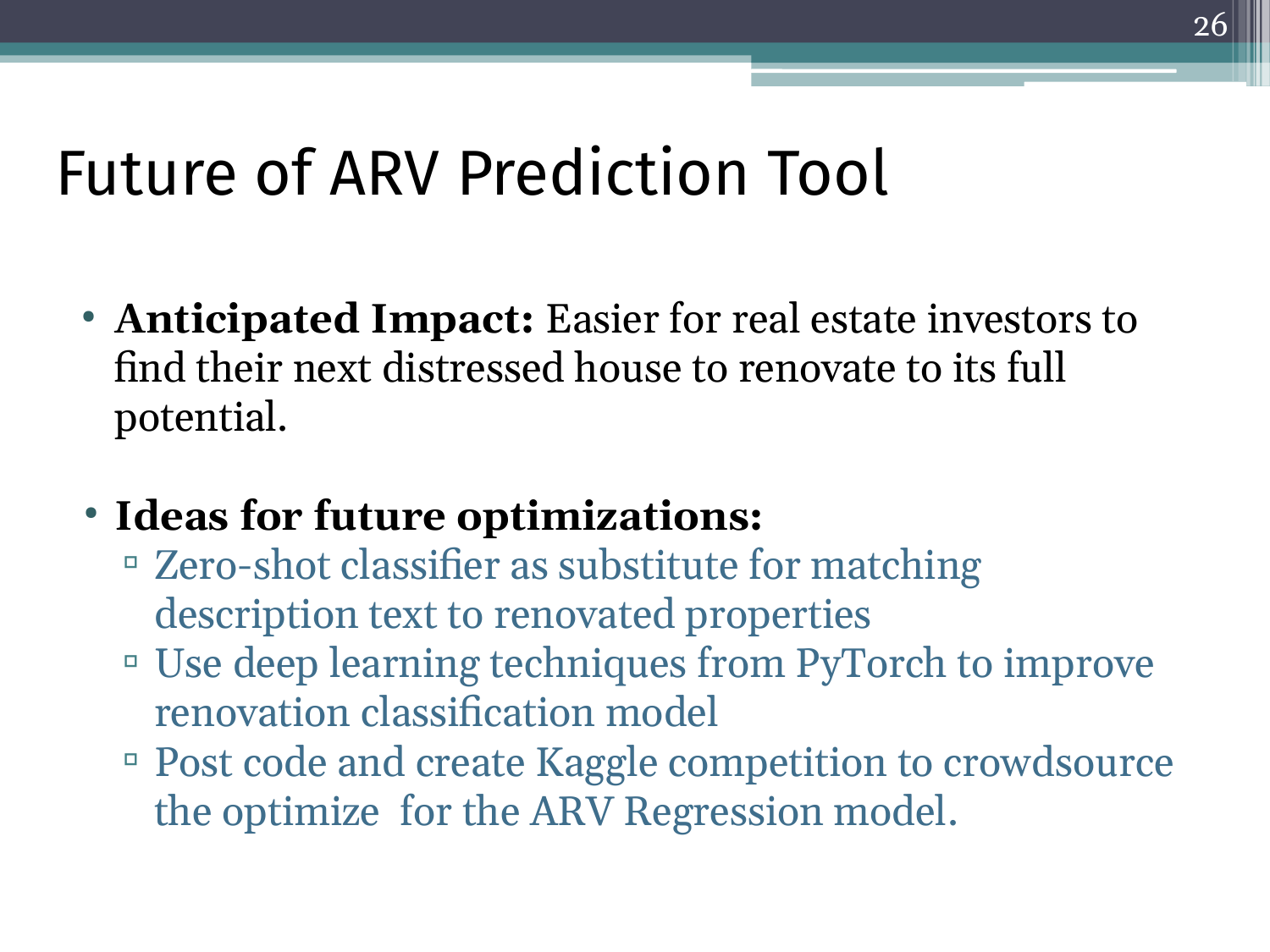

26
# Future of ARV Prediction Tool
Anticipated Impact: Easier for real estate investors to find their next distressed house to renovate to its full potential.

Ideas for future optimizations:
Zero-shot classifier as substitute for matching description text to renovated properties
Use deep learning techniques from PyTorch to improve renovation classification model
Post code and create Kaggle competition to crowdsource the optimize  for the ARV Regression model.